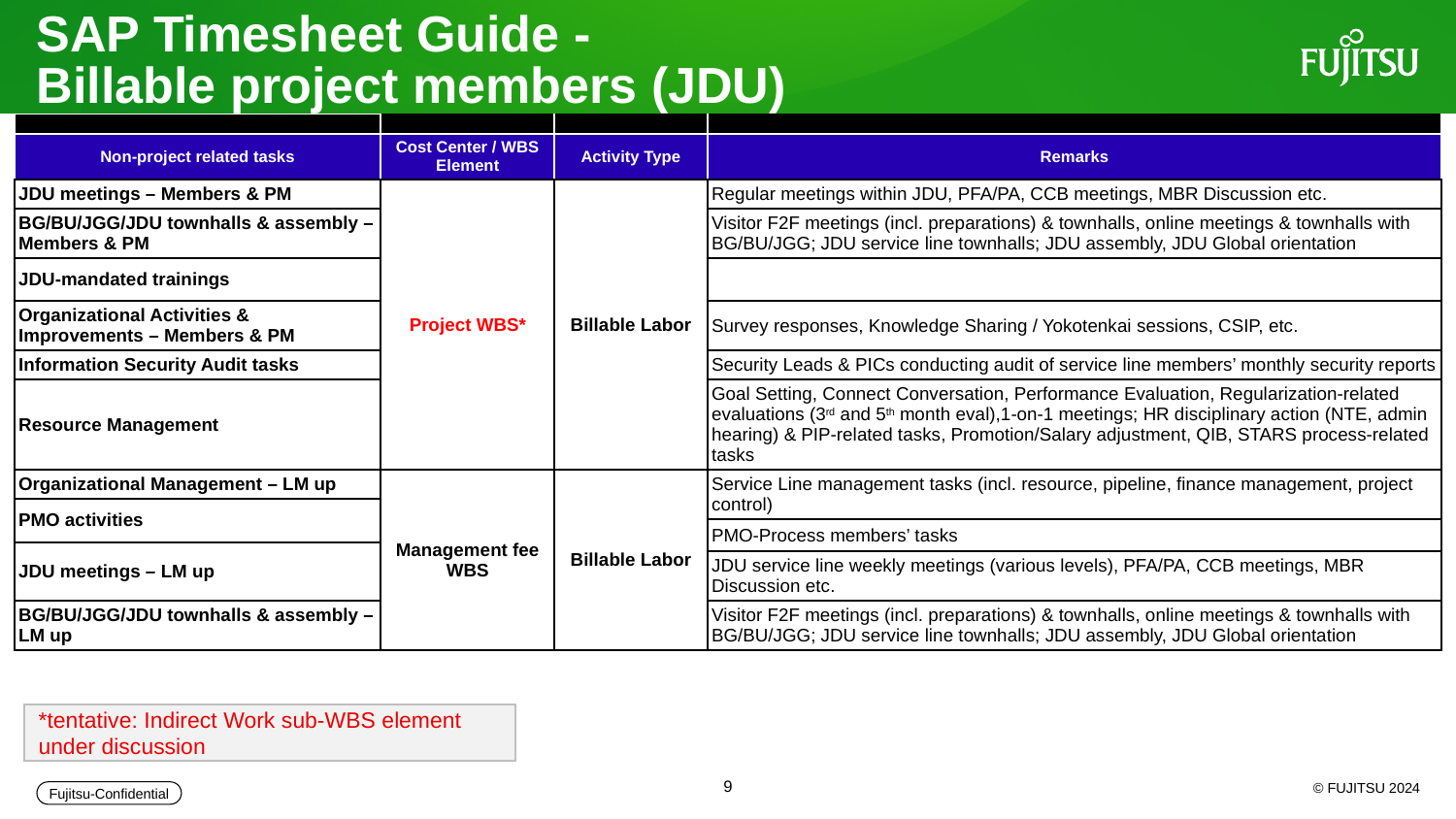

# SAP Timesheet Guide - Billable project members (JDU)
|  |  |  |  |
| --- | --- | --- | --- |
| Non-project related tasks | Cost Center / WBS Element | Activity Type | Remarks |
| JDU meetings – Members & PM | Project WBS\* | Billable Labor | Regular meetings within JDU, PFA/PA, CCB meetings, MBR Discussion etc. |
| BG/BU/JGG/JDU townhalls & assembly – Members & PM |  |  | Visitor F2F meetings (incl. preparations) & townhalls, online meetings & townhalls with BG/BU/JGG; JDU service line townhalls; JDU assembly, JDU Global orientation |
| JDU-mandated trainings |  |  |  |
| Organizational Activities & Improvements – Members & PM |  |  | Survey responses, Knowledge Sharing / Yokotenkai sessions, CSIP, etc. |
| Information Security Audit tasks |  |  | Security Leads & PICs conducting audit of service line members’ monthly security reports |
| Resource Management |  |  | Goal Setting, Connect Conversation, Performance Evaluation, Regularization-related evaluations (3rd and 5th month eval),1-on-1 meetings; HR disciplinary action (NTE, admin hearing) & PIP-related tasks, Promotion/Salary adjustment, QIB, STARS process-related tasks |
| Organizational Management – LM up | Management fee WBS | Billable Labor | Service Line management tasks (incl. resource, pipeline, finance management, project control) |
| PMO activities |  |  |  |
|  |  |  | PMO-Process members’ tasks |
| JDU meetings – LM up |  |  |  |
| JDU meetings |  |  | JDU service line weekly meetings (various levels), PFA/PA, CCB meetings, MBR Discussion etc. |
| BG/BU/JGG/JDU townhalls & assembly – LM up |  |  | Visitor F2F meetings (incl. preparations) & townhalls, online meetings & townhalls with BG/BU/JGG; JDU service line townhalls; JDU assembly, JDU Global orientation |
*tentative: Indirect Work sub-WBS element under discussion
9